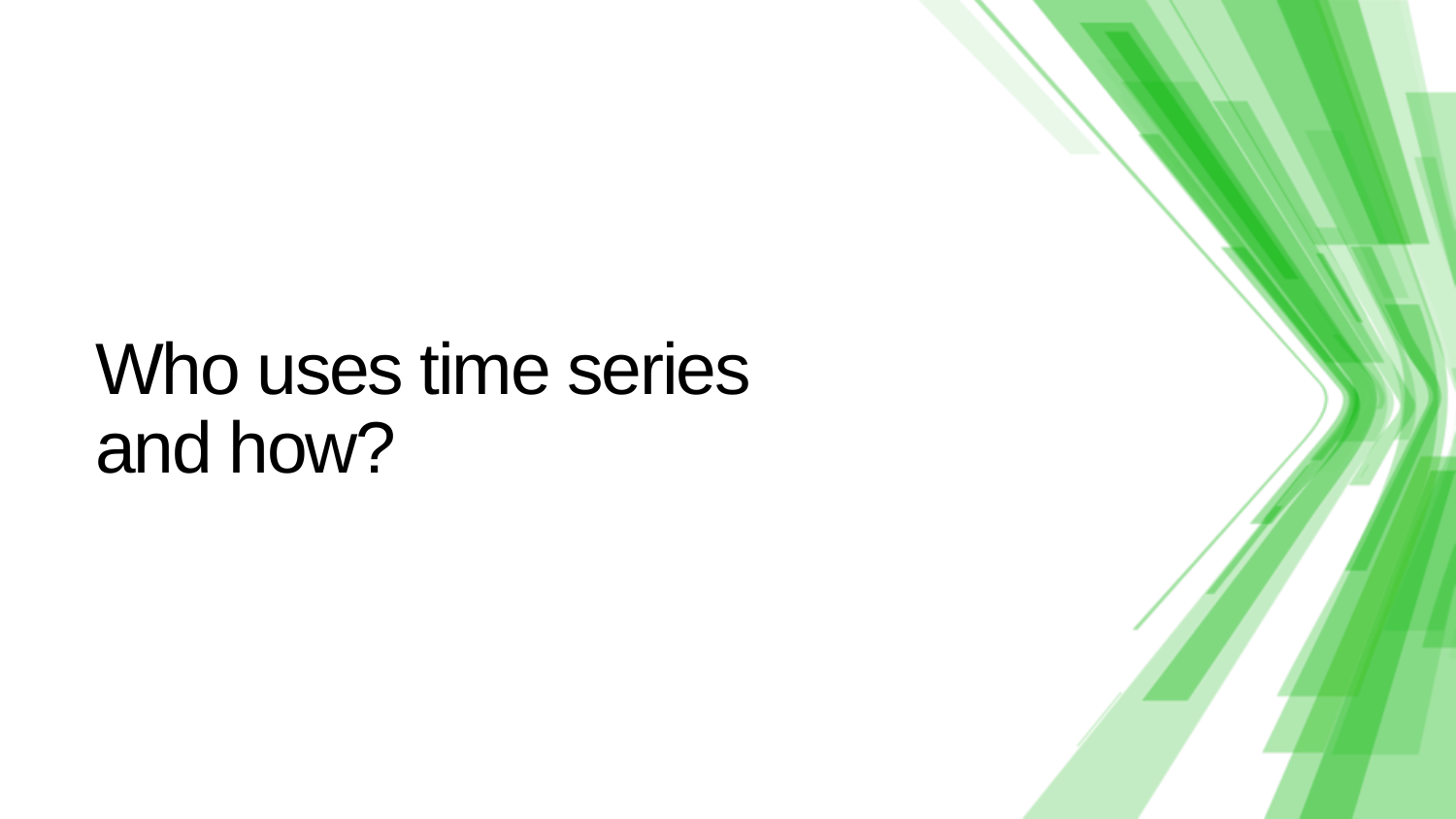

# Who uses time series and how?